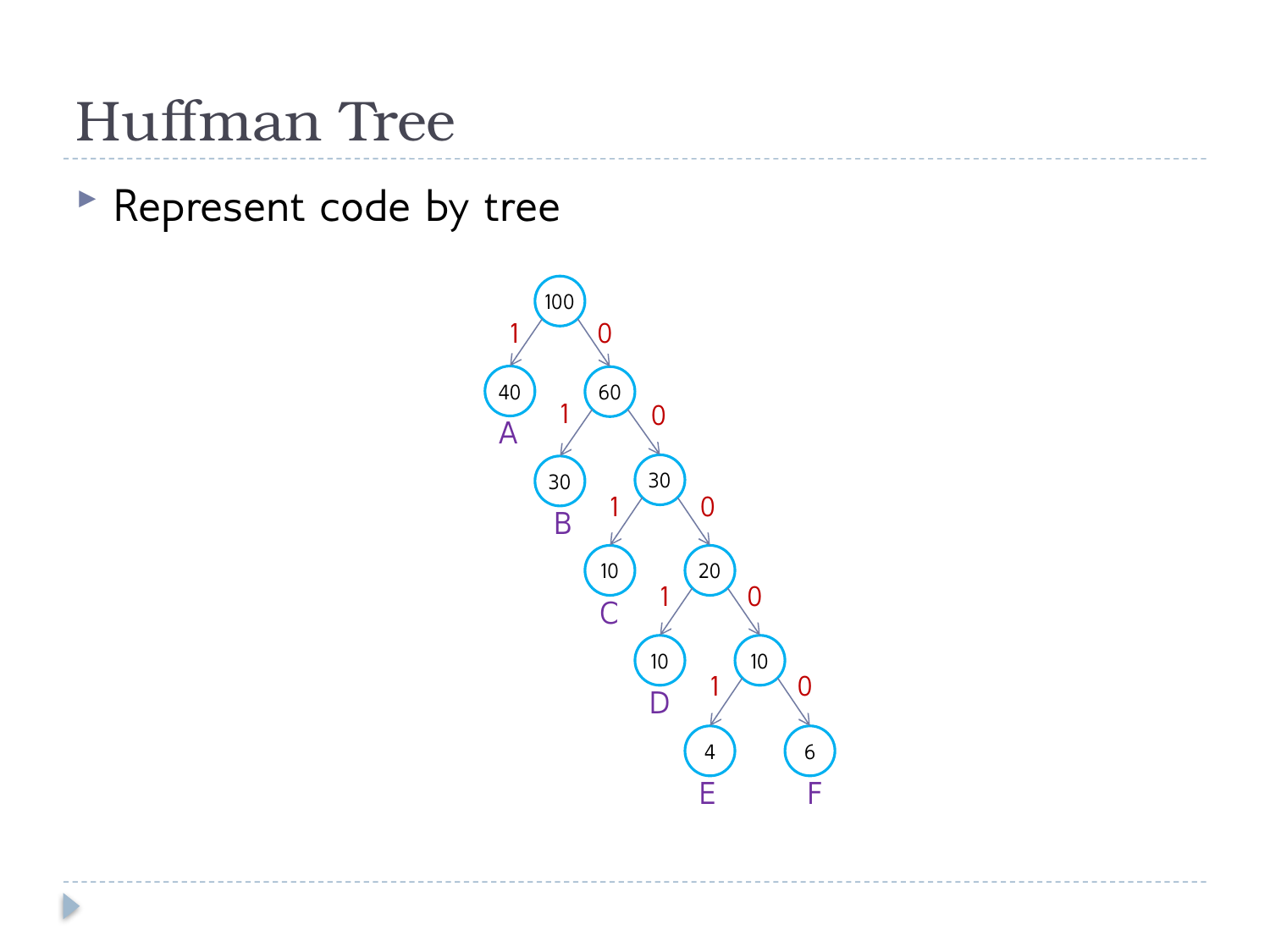

# Huffman Tree
Represent code by tree
100
1
0
40
60
1
0
A
30
30
1
0
B
10
20
1
0
C
10
10
1
0
D
4
6
E
F